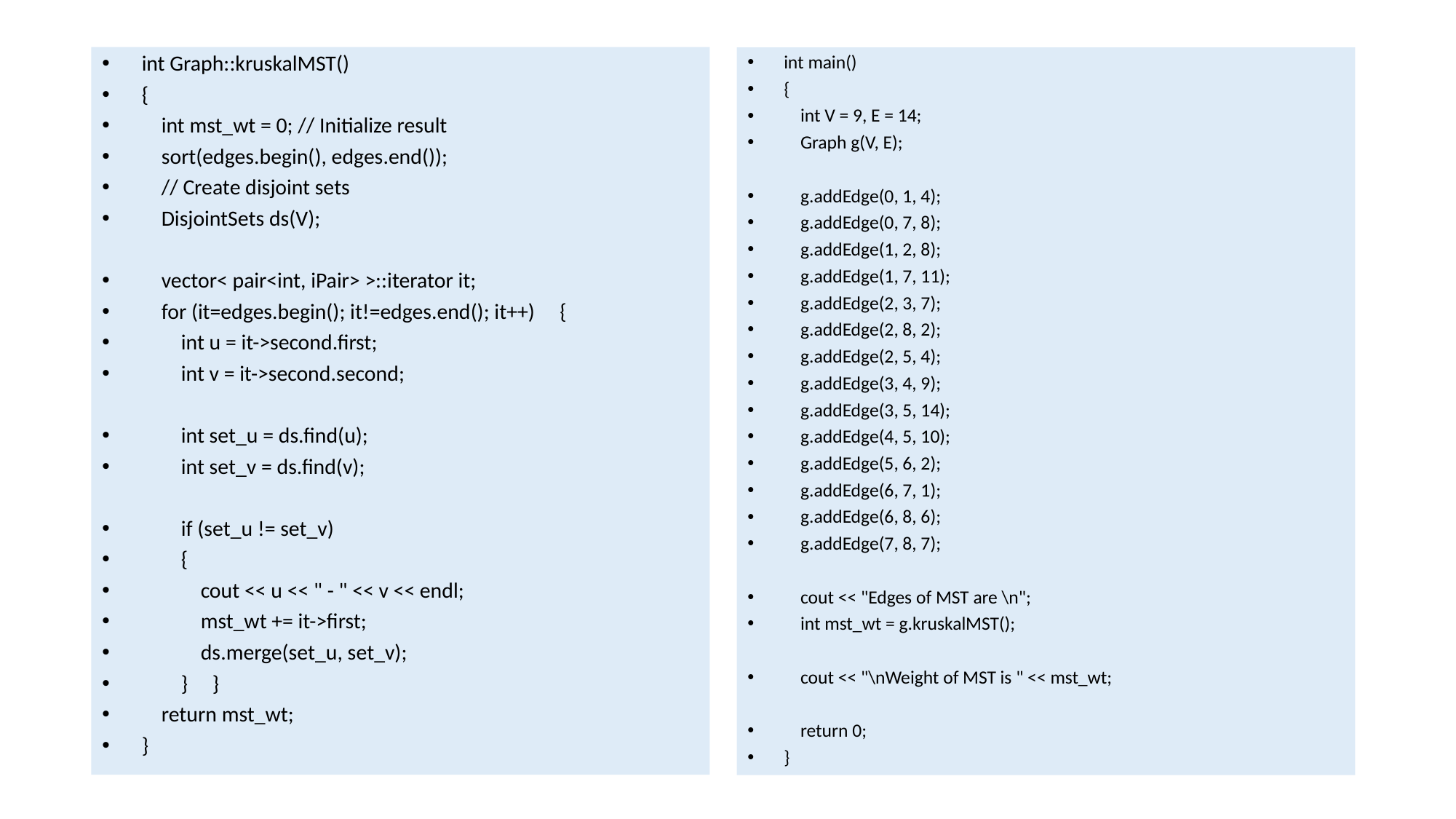

int Graph::kruskalMST()
{
    int mst_wt = 0; // Initialize result
    sort(edges.begin(), edges.end());
    // Create disjoint sets
    DisjointSets ds(V);

    vector< pair<int, iPair> >::iterator it;
    for (it=edges.begin(); it!=edges.end(); it++)     {
        int u = it->second.first;
        int v = it->second.second;

        int set_u = ds.find(u);
        int set_v = ds.find(v);

        if (set_u != set_v)
        {
            cout << u << " - " << v << endl;
            mst_wt += it->first;
            ds.merge(set_u, set_v);
        }     }
    return mst_wt;
}

int main()
{
    int V = 9, E = 14;
    Graph g(V, E);

    g.addEdge(0, 1, 4);
    g.addEdge(0, 7, 8);
    g.addEdge(1, 2, 8);
    g.addEdge(1, 7, 11);
    g.addEdge(2, 3, 7);
    g.addEdge(2, 8, 2);
    g.addEdge(2, 5, 4);
    g.addEdge(3, 4, 9);
    g.addEdge(3, 5, 14);
    g.addEdge(4, 5, 10);
    g.addEdge(5, 6, 2);
    g.addEdge(6, 7, 1);
    g.addEdge(6, 8, 6);
    g.addEdge(7, 8, 7);

    cout << "Edges of MST are \n";
    int mst_wt = g.kruskalMST();

    cout << "\nWeight of MST is " << mst_wt;

    return 0;
}